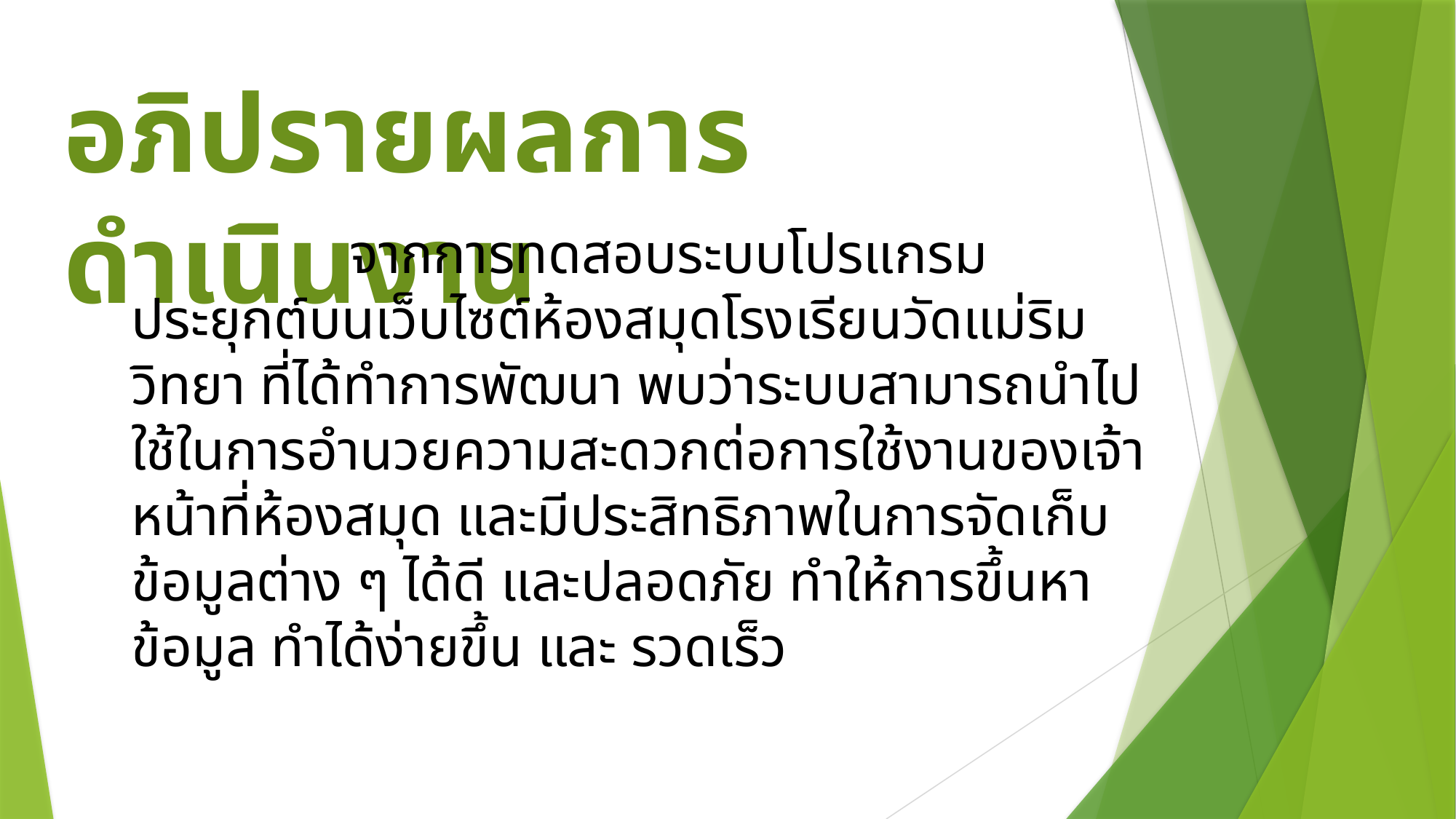

อภิปรายผลการดำเนินงาน
		จากการทดสอบระบบโปรแกรมประยุกต์บนเว็บไซต์ห้องสมุดโรงเรียนวัดแม่ริมวิทยา ที่ได้ทำการพัฒนา พบว่าระบบสามารถนำไปใช้ในการอำนวยความสะดวกต่อการใช้งานของเจ้าหน้าที่ห้องสมุด และมีประสิทธิภาพในการจัดเก็บข้อมูลต่าง ๆ ได้ดี และปลอดภัย ทำให้การขึ้นหาข้อมูล ทำได้ง่ายขึ้น และ รวดเร็ว